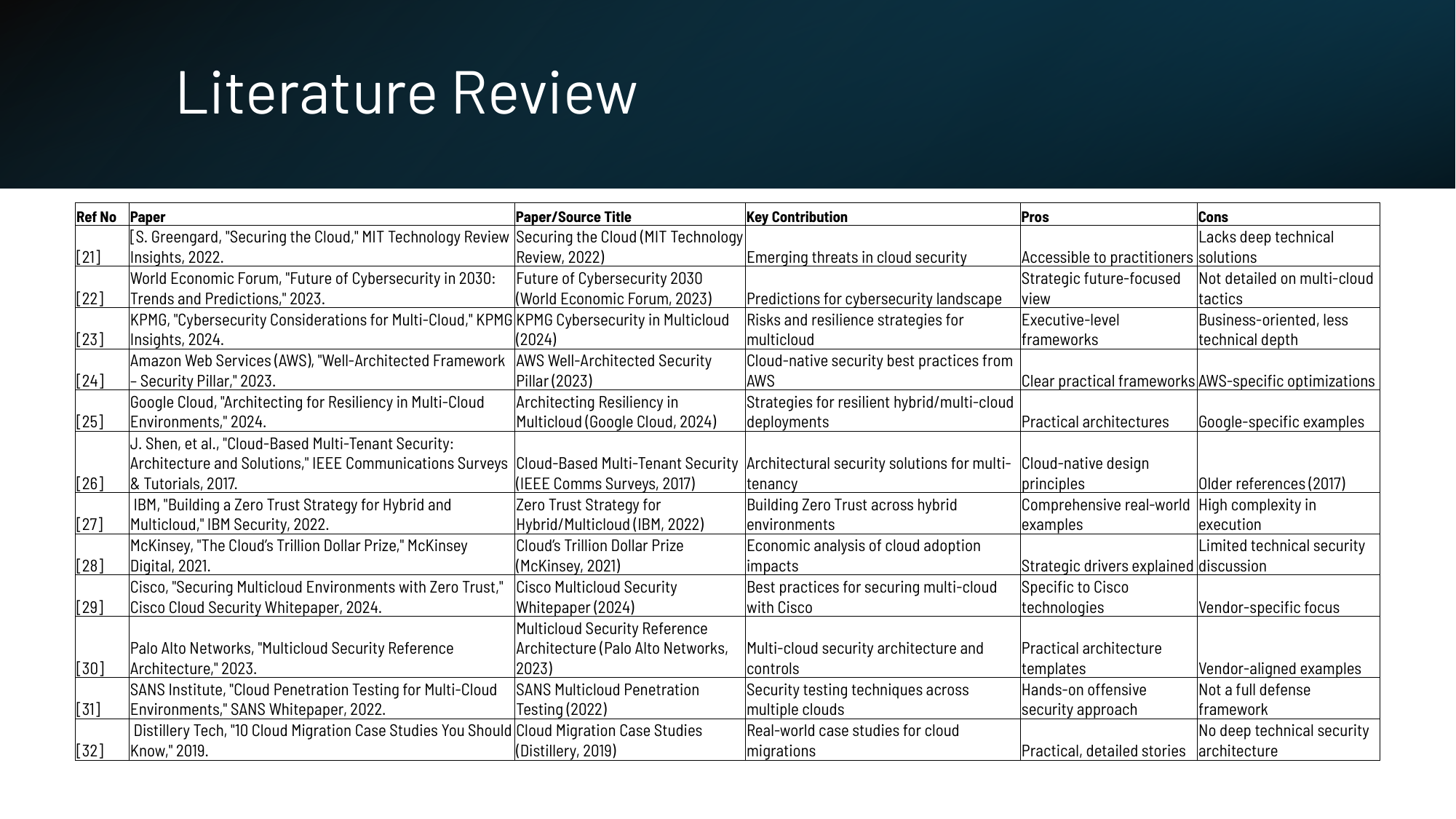

# Literature Review
| Ref No | Paper | Paper/Source Title | Key Contribution | Pros | Cons |
| --- | --- | --- | --- | --- | --- |
| [21] | [S. Greengard, "Securing the Cloud," MIT Technology Review Insights, 2022. | Securing the Cloud (MIT Technology Review, 2022) | Emerging threats in cloud security | Accessible to practitioners | Lacks deep technical solutions |
| [22] | World Economic Forum, "Future of Cybersecurity in 2030: Trends and Predictions," 2023. | Future of Cybersecurity 2030 (World Economic Forum, 2023) | Predictions for cybersecurity landscape | Strategic future-focused view | Not detailed on multi-cloud tactics |
| [23] | KPMG, "Cybersecurity Considerations for Multi-Cloud," KPMG Insights, 2024. | KPMG Cybersecurity in Multicloud (2024) | Risks and resilience strategies for multicloud | Executive-level frameworks | Business-oriented, less technical depth |
| [24] | Amazon Web Services (AWS), "Well-Architected Framework – Security Pillar," 2023. | AWS Well-Architected Security Pillar (2023) | Cloud-native security best practices from AWS | Clear practical frameworks | AWS-specific optimizations |
| [25] | Google Cloud, "Architecting for Resiliency in Multi-Cloud Environments," 2024. | Architecting Resiliency in Multicloud (Google Cloud, 2024) | Strategies for resilient hybrid/multi-cloud deployments | Practical architectures | Google-specific examples |
| [26] | J. Shen, et al., "Cloud-Based Multi-Tenant Security: Architecture and Solutions," IEEE Communications Surveys & Tutorials, 2017. | Cloud-Based Multi-Tenant Security (IEEE Comms Surveys, 2017) | Architectural security solutions for multi-tenancy | Cloud-native design principles | Older references (2017) |
| [27] | IBM, "Building a Zero Trust Strategy for Hybrid and Multicloud," IBM Security, 2022. | Zero Trust Strategy for Hybrid/Multicloud (IBM, 2022) | Building Zero Trust across hybrid environments | Comprehensive real-world examples | High complexity in execution |
| [28] | McKinsey, "The Cloud’s Trillion Dollar Prize," McKinsey Digital, 2021. | Cloud’s Trillion Dollar Prize (McKinsey, 2021) | Economic analysis of cloud adoption impacts | Strategic drivers explained | Limited technical security discussion |
| [29] | Cisco, "Securing Multicloud Environments with Zero Trust," Cisco Cloud Security Whitepaper, 2024. | Cisco Multicloud Security Whitepaper (2024) | Best practices for securing multi-cloud with Cisco | Specific to Cisco technologies | Vendor-specific focus |
| [30] | Palo Alto Networks, "Multicloud Security Reference Architecture," 2023. | Multicloud Security Reference Architecture (Palo Alto Networks, 2023) | Multi-cloud security architecture and controls | Practical architecture templates | Vendor-aligned examples |
| [31] | SANS Institute, "Cloud Penetration Testing for Multi-Cloud Environments," SANS Whitepaper, 2022. | SANS Multicloud Penetration Testing (2022) | Security testing techniques across multiple clouds | Hands-on offensive security approach | Not a full defense framework |
| [32] | Distillery Tech, "10 Cloud Migration Case Studies You Should Know," 2019. | Cloud Migration Case Studies (Distillery, 2019) | Real-world case studies for cloud migrations | Practical, detailed stories | No deep technical security architecture |